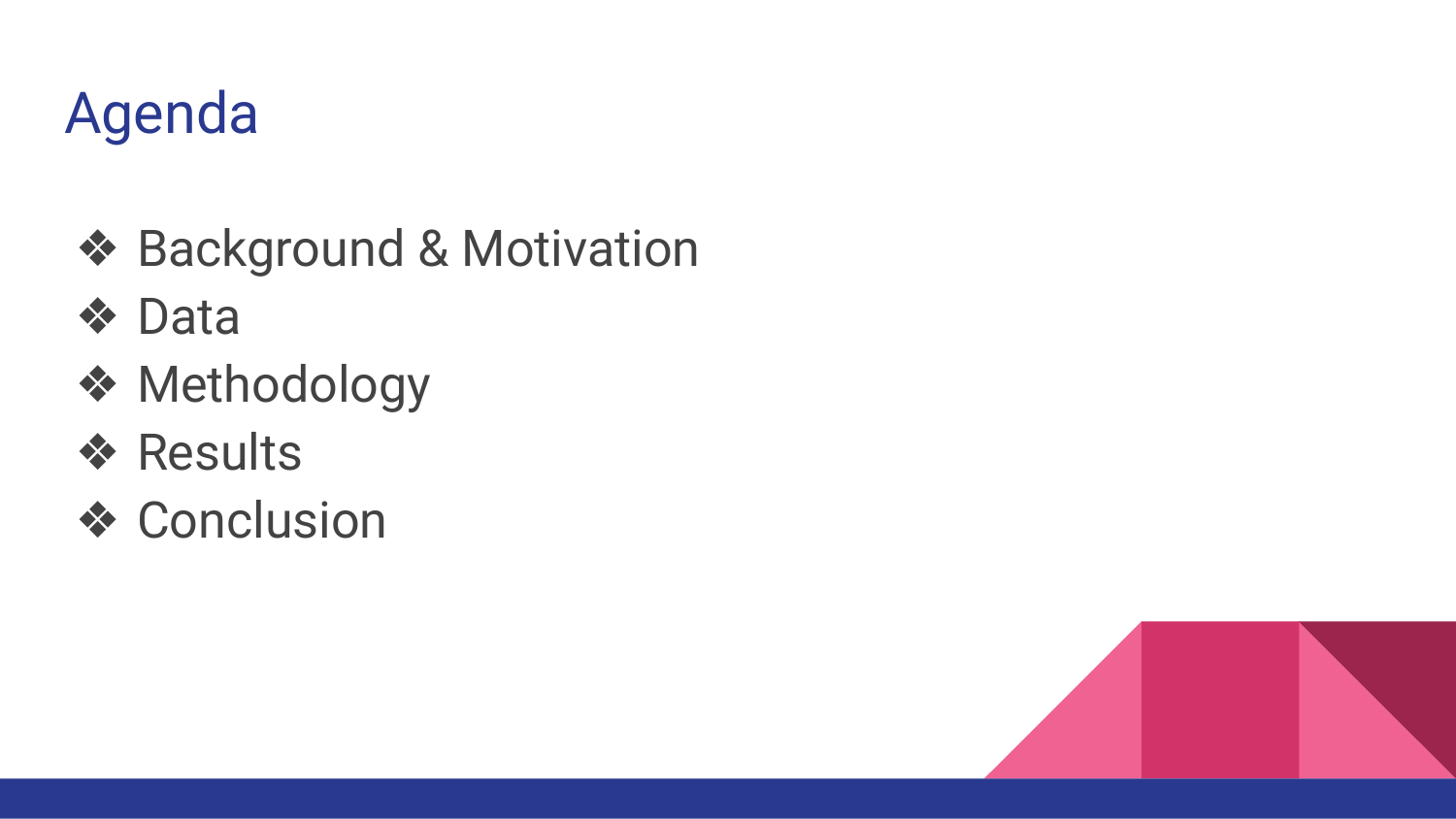

# Agenda
Background & Motivation
Data
Methodology
Results
Conclusion